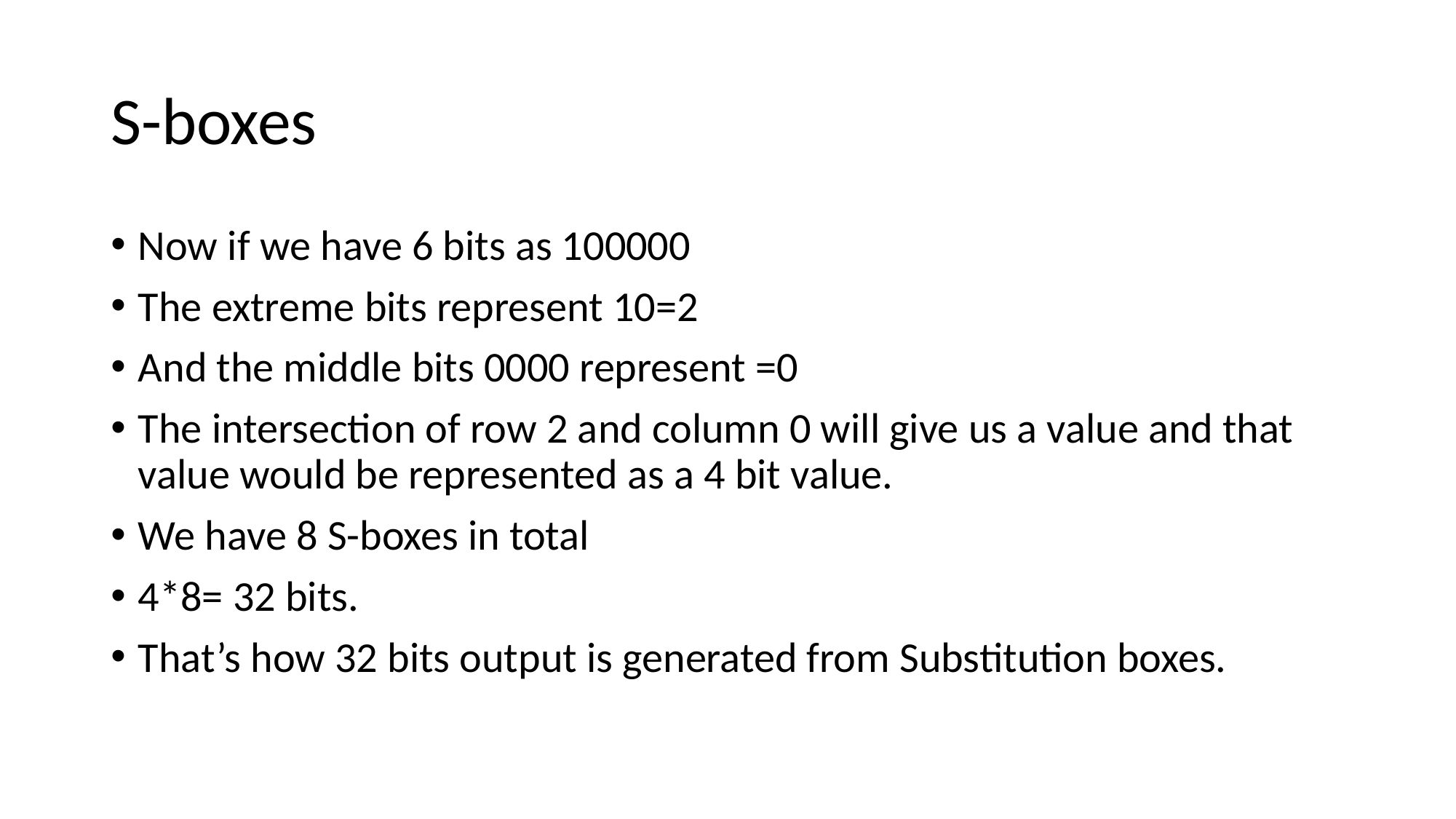

# S-boxes
Now if we have 6 bits as 100000
The extreme bits represent 10=2
And the middle bits 0000 represent =0
The intersection of row 2 and column 0 will give us a value and that value would be represented as a 4 bit value.
We have 8 S-boxes in total
4*8= 32 bits.
That’s how 32 bits output is generated from Substitution boxes.